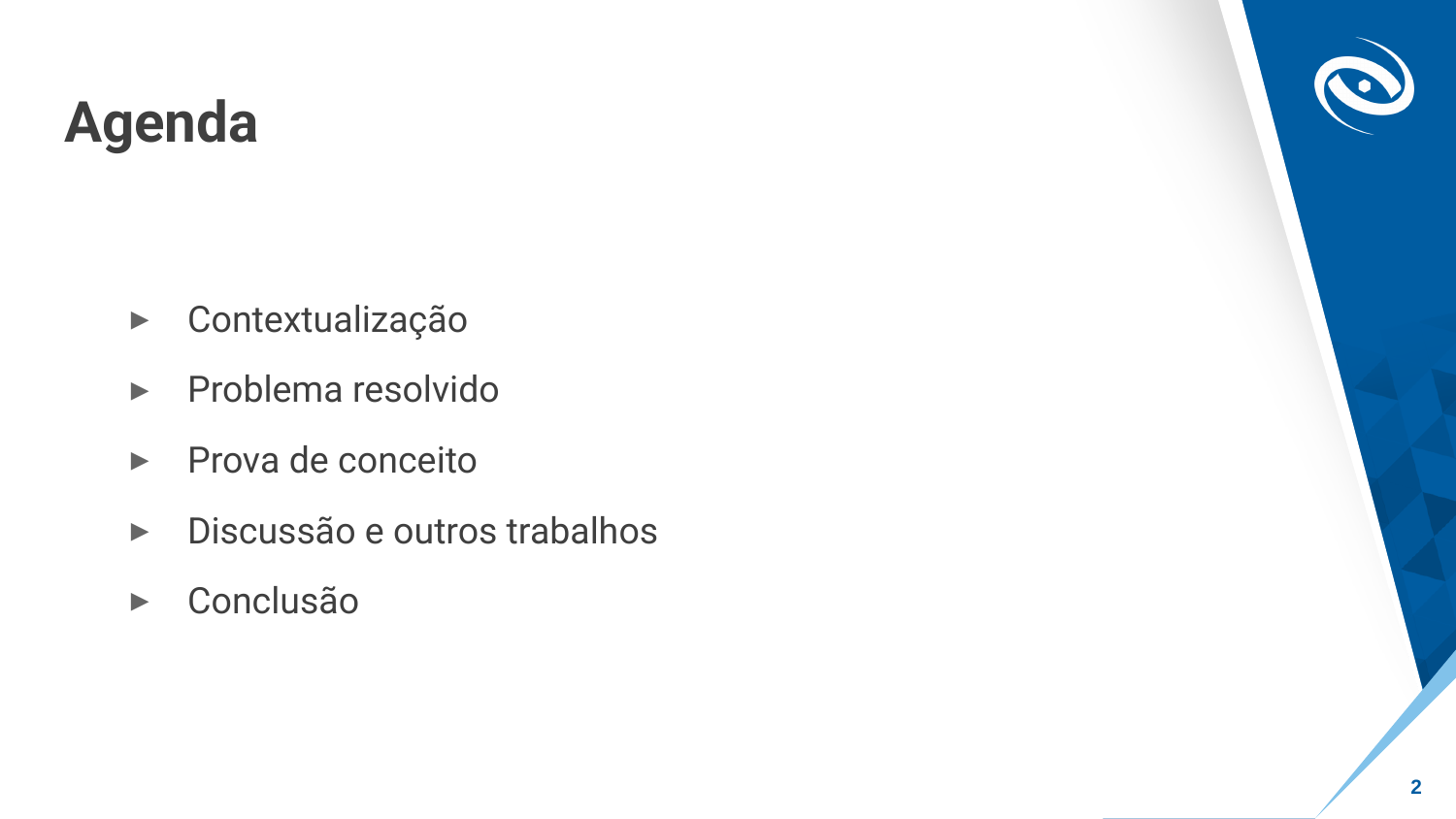

# Agenda
Contextualização
Problema resolvido
Prova de conceito
Discussão e outros trabalhos
Conclusão
2